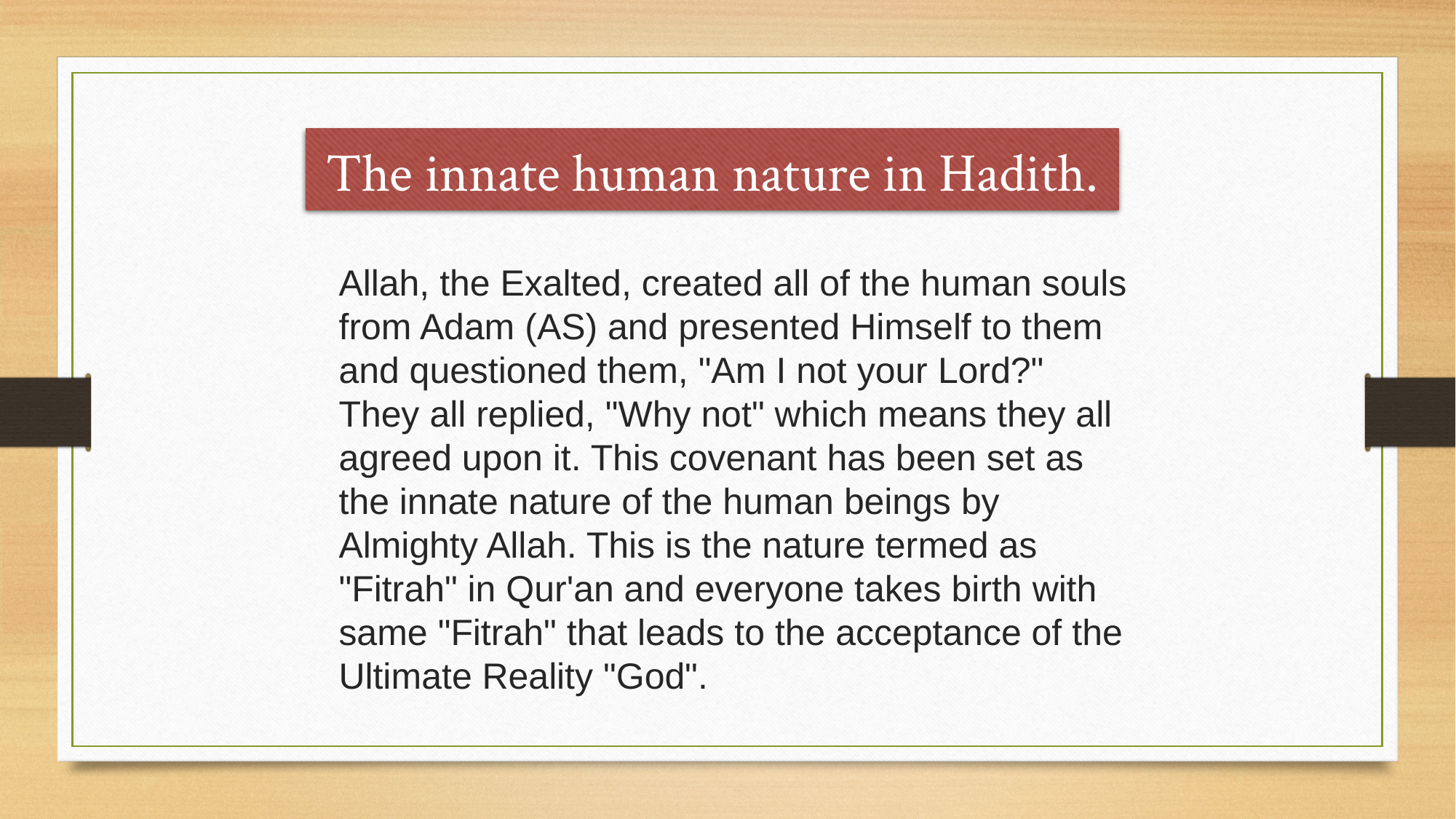

The innate human nature in Hadith.
Allah, the Exalted, created all of the human souls from Adam (AS) and presented Himself to them and questioned them, "Am I not your Lord?" They all replied, "Why not" which means they all agreed upon it. This covenant has been set as the innate nature of the human beings by Almighty Allah. This is the nature termed as "Fitrah" in Qur'an and everyone takes birth with same "Fitrah" that leads to the acceptance of the Ultimate Reality "God".